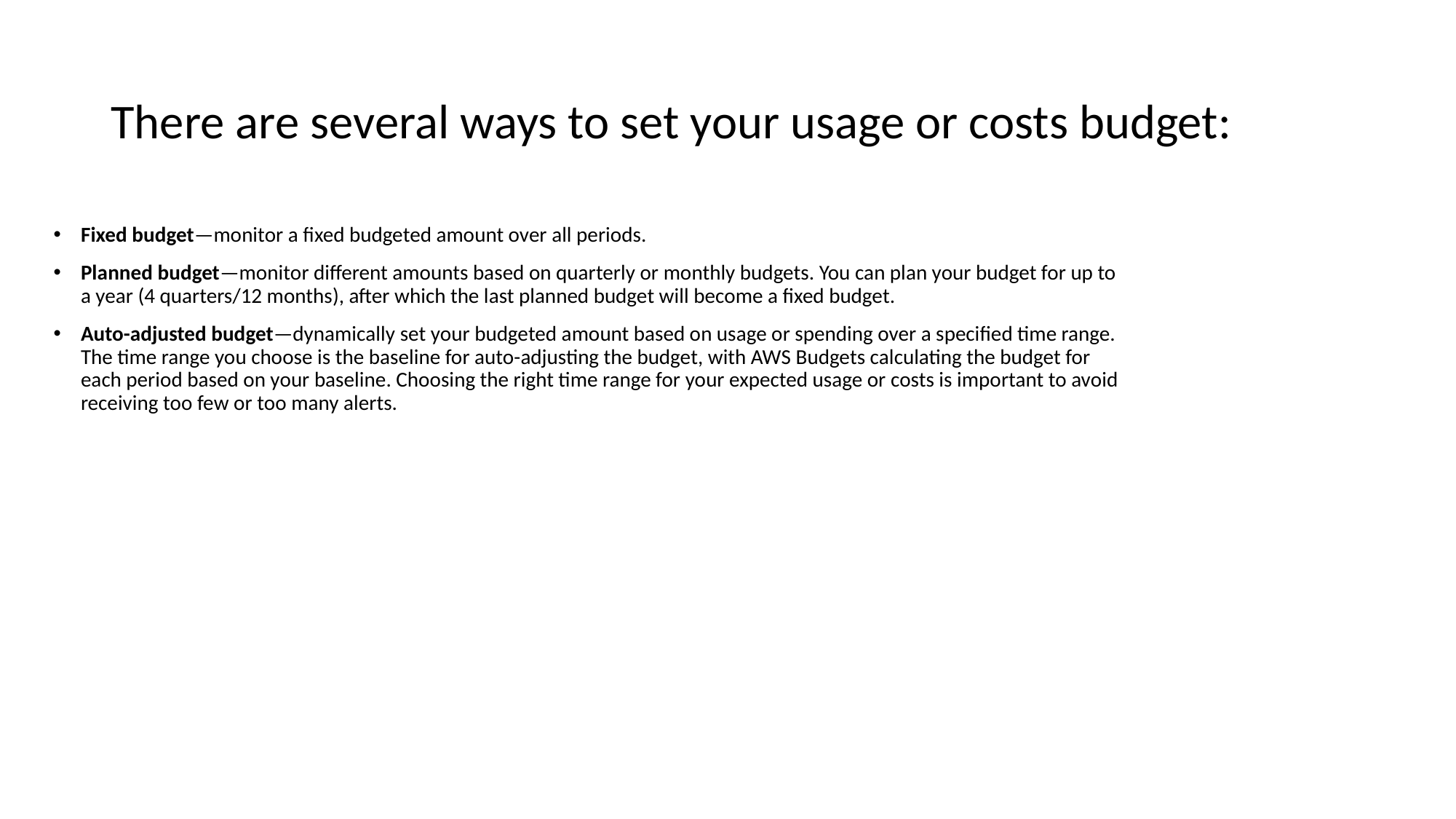

# There are several ways to set your usage or costs budget:
Fixed budget—monitor a fixed budgeted amount over all periods.
Planned budget—monitor different amounts based on quarterly or monthly budgets. You can plan your budget for up to a year (4 quarters/12 months), after which the last planned budget will become a fixed budget.
Auto-adjusted budget—dynamically set your budgeted amount based on usage or spending over a specified time range. The time range you choose is the baseline for auto-adjusting the budget, with AWS Budgets calculating the budget for each period based on your baseline. Choosing the right time range for your expected usage or costs is important to avoid receiving too few or too many alerts.